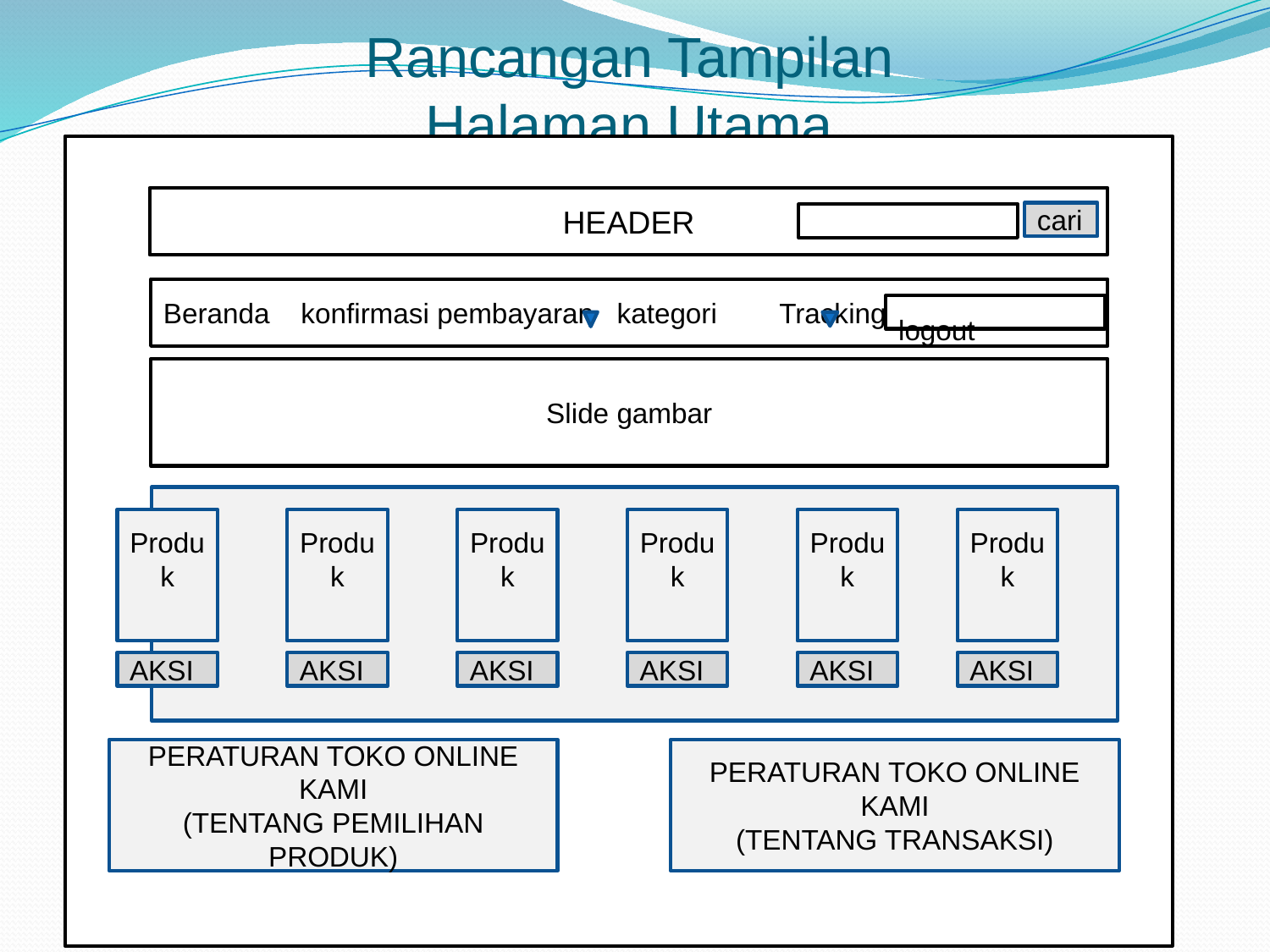

# Rancangan Tampilan Halaman Utama
,

HEADER
cari

Beranda    konfirmasi pembayaran   kategori        Tracking barang
                    logout

Slide gambar

Produk

Produk

Produk

Produk

Produk

Produk

AKSI
AKSI
AKSI
AKSI
AKSI
AKSI
PERATURAN TOKO ONLINE KAMI
(TENTANG PEMILIHAN PRODUK)
PERATURAN TOKO ONLINE KAMI
(TENTANG TRANSAKSI)